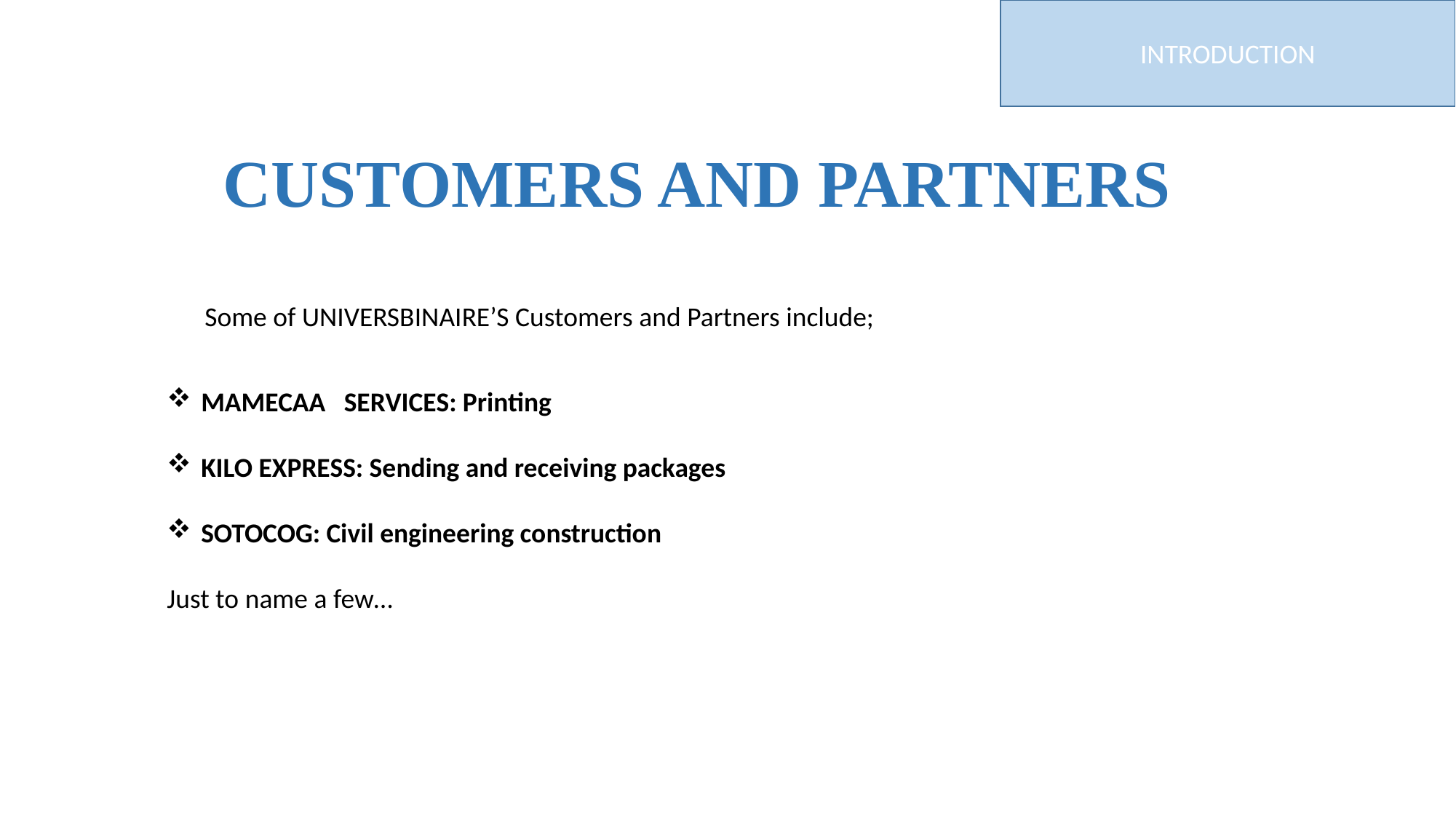

INTRODUCTION
# CUSTOMERS AND PARTNERS
Some of UNIVERSBINAIRE’S Customers and Partners include;
MAMECAA   SERVICES: Printing

KILO EXPRESS: Sending and receiving packages

SOTOCOG: Civil engineering construction

Just to name a few…